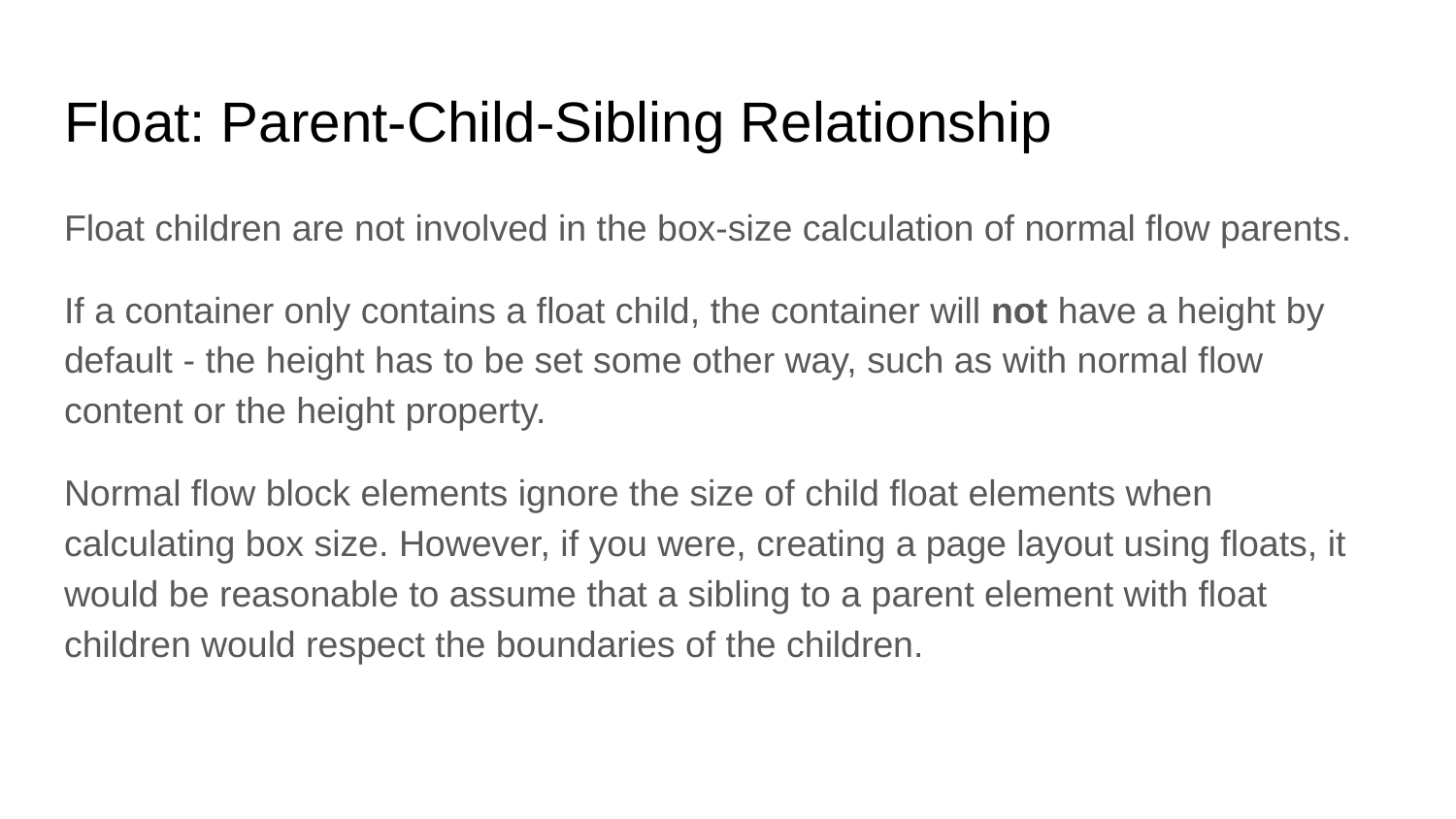

# Float: Parent-Child-Sibling Relationship
Float children are not involved in the box-size calculation of normal flow parents.
If a container only contains a float child, the container will not have a height by default - the height has to be set some other way, such as with normal flow content or the height property.
Normal flow block elements ignore the size of child float elements when calculating box size. However, if you were, creating a page layout using floats, it would be reasonable to assume that a sibling to a parent element with float children would respect the boundaries of the children.